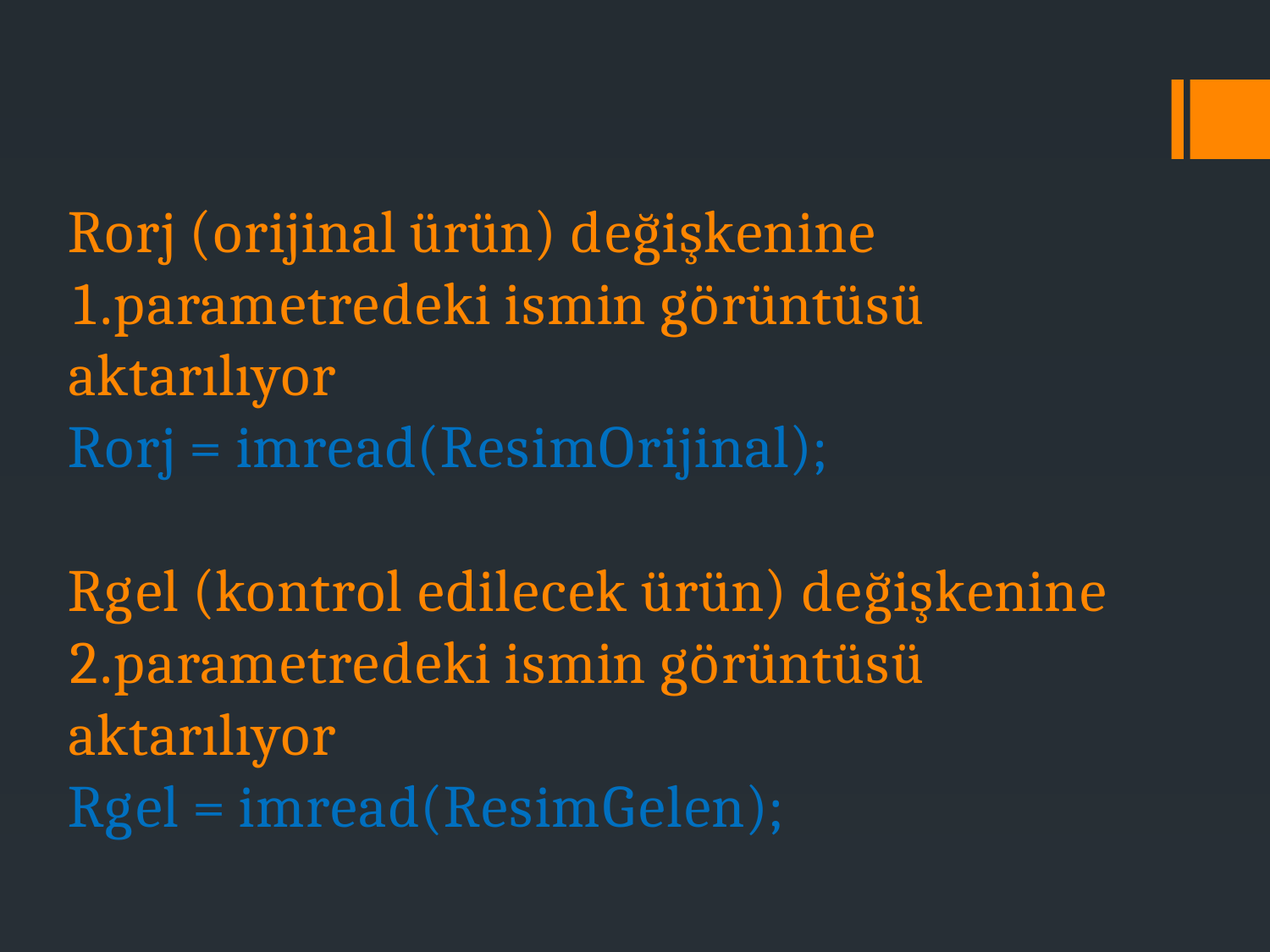

Rorj (orijinal ürün) değişkenine 1.parametredeki ismin görüntüsü aktarılıyor
Rorj = imread(ResimOrijinal);

Rgel (kontrol edilecek ürün) değişkenine 2.parametredeki ismin görüntüsü aktarılıyor
Rgel = imread(ResimGelen);